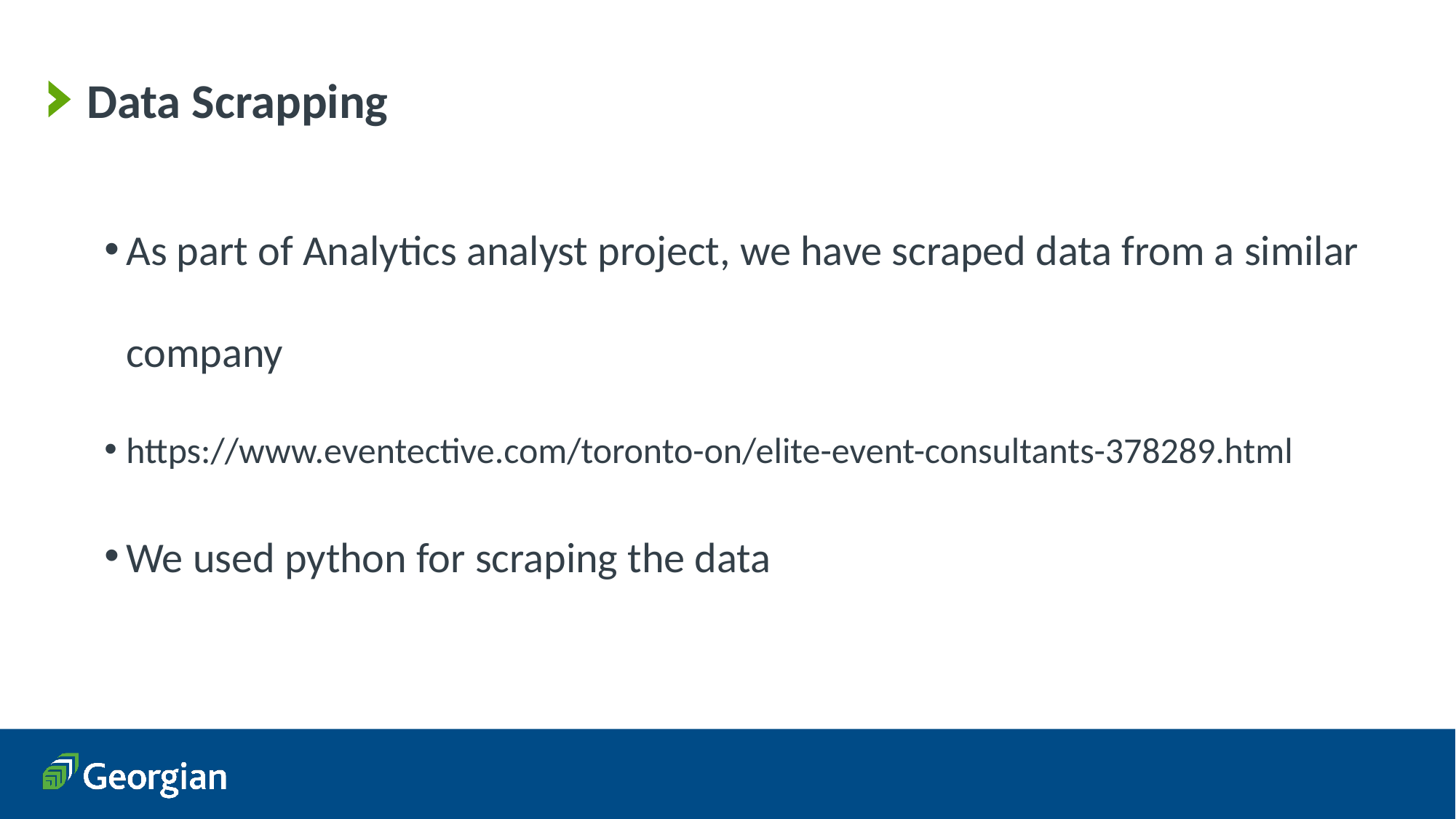

# Data Scrapping
As part of Analytics analyst project, we have scraped data from a similar company
https://www.eventective.com/toronto-on/elite-event-consultants-378289.html
We used python for scraping the data